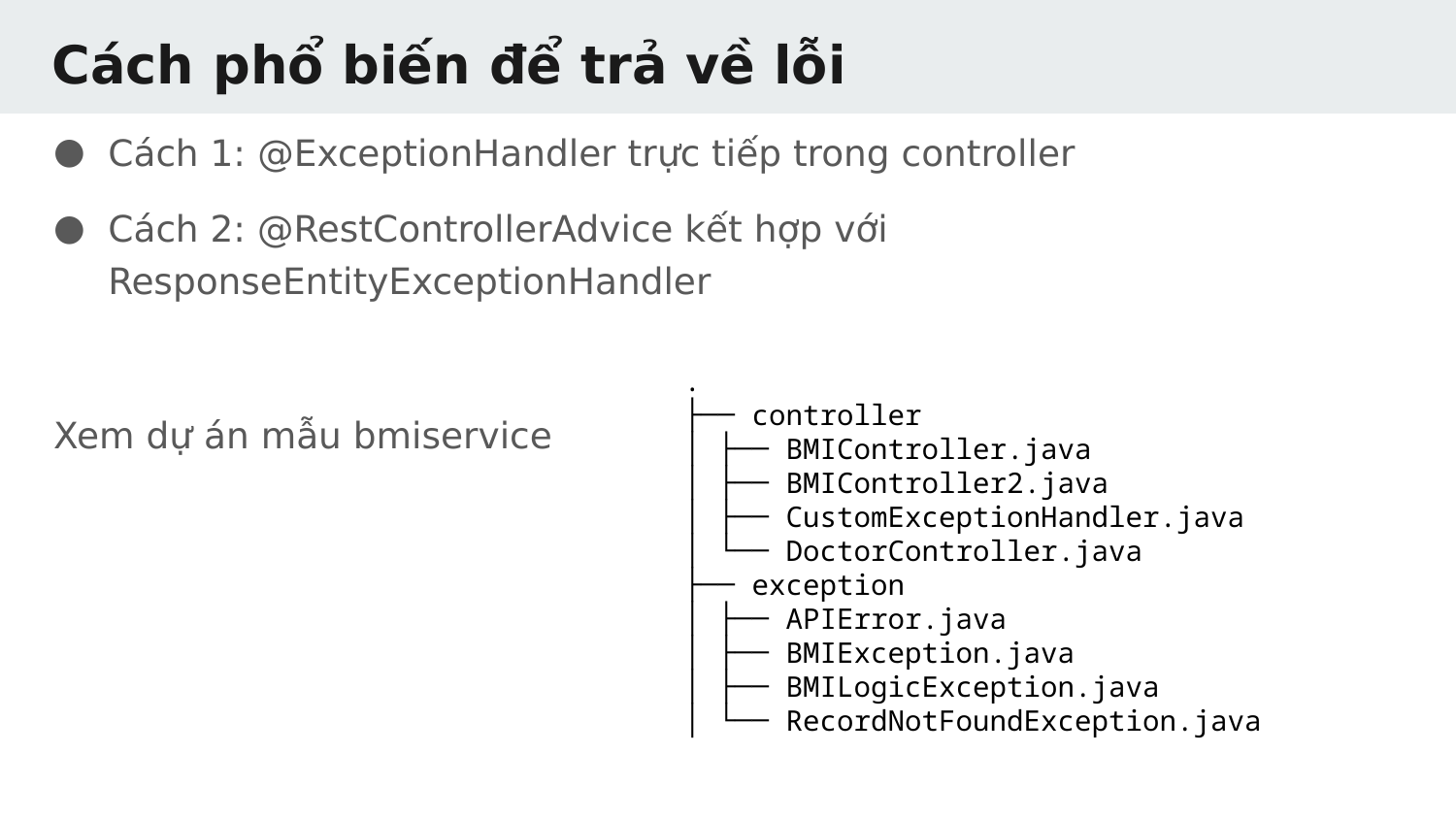

# Cách phổ biến để trả về lỗi
Cách 1: @ExceptionHandler trực tiếp trong controller
Cách 2: @RestControllerAdvice kết hợp với ResponseEntityExceptionHandler

Xem dự án mẫu bmiservice

.
├── controller
│ ├── BMIController.java
│ ├── BMIController2.java
│ ├── CustomExceptionHandler.java
│ └── DoctorController.java
├── exception
│ ├── APIError.java
│ ├── BMIException.java
│ ├── BMILogicException.java
│ └── RecordNotFoundException.java